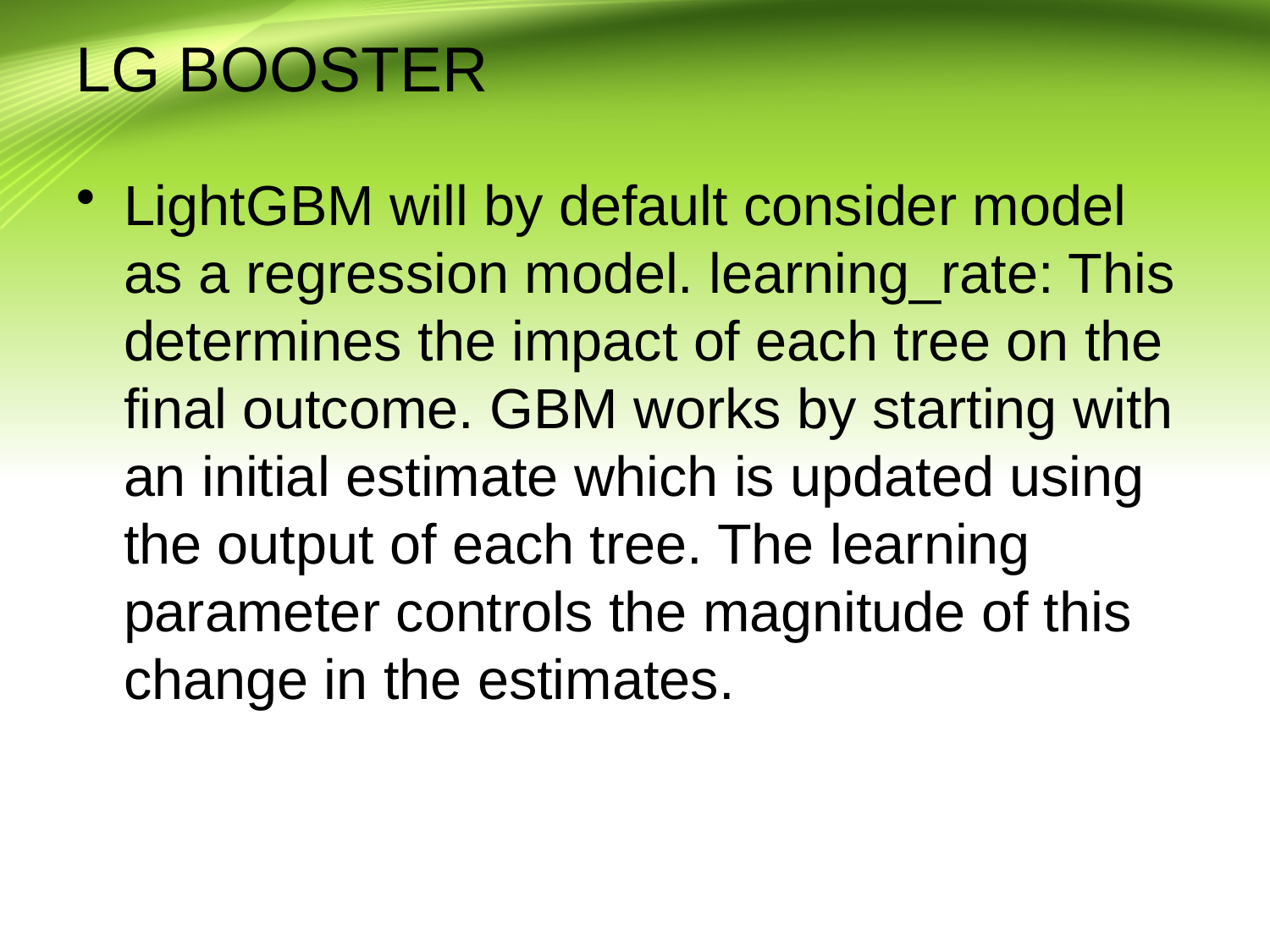

# LG BOOSTER
LightGBM will by default consider model as a regression model. learning_rate: This determines the impact of each tree on the final outcome. GBM works by starting with an initial estimate which is updated using the output of each tree. The learning parameter controls the magnitude of this change in the estimates.